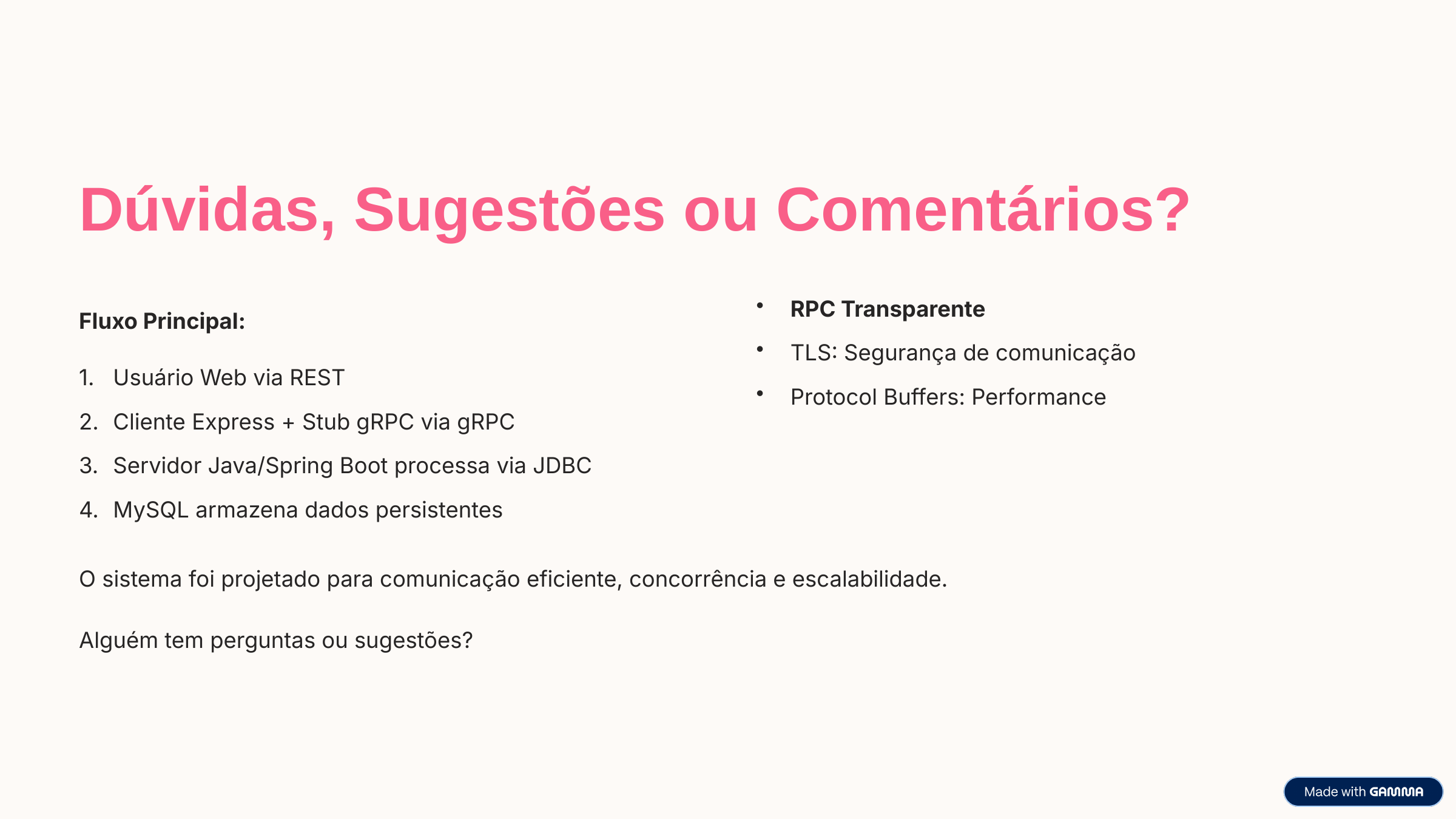

Dúvidas, Sugestões ou Comentários?
RPC Transparente
Fluxo Principal:
TLS: Segurança de comunicação
Usuário Web via REST
Protocol Buffers: Performance
Cliente Express + Stub gRPC via gRPC
Servidor Java/Spring Boot processa via JDBC
MySQL armazena dados persistentes
O sistema foi projetado para comunicação eficiente, concorrência e escalabilidade.
Alguém tem perguntas ou sugestões?